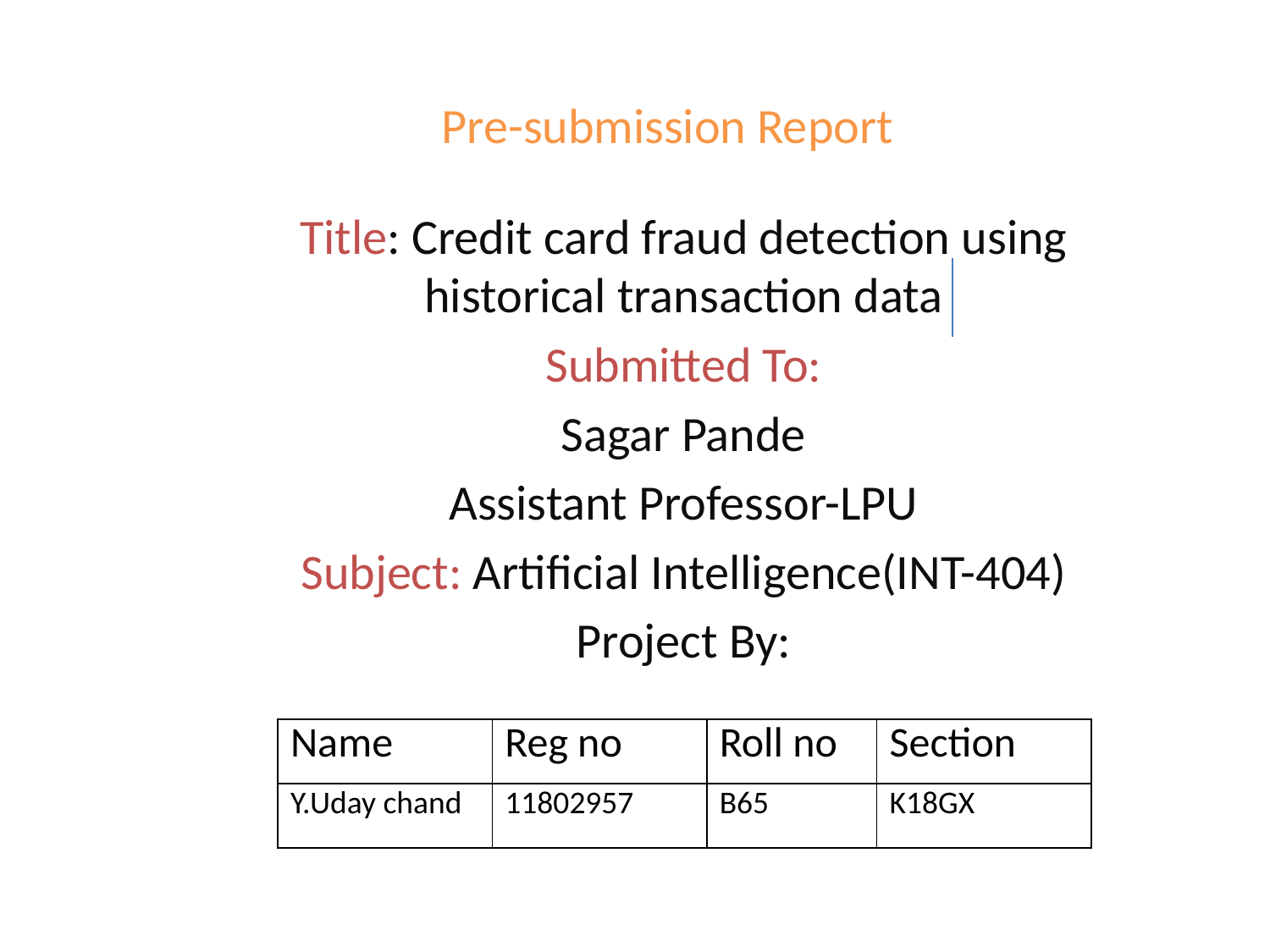

# Pre-submission Report

Title: Credit card fraud detection using historical transaction data
Submitted To:
Sagar Pande
Assistant Professor-LPU
Subject: Artificial Intelligence(INT-404)
Project By:

| Name | Reg no | Roll no | Section |
| --- | --- | --- | --- |
| Y.Uday chand | 11802957 | B65 | K18GX |